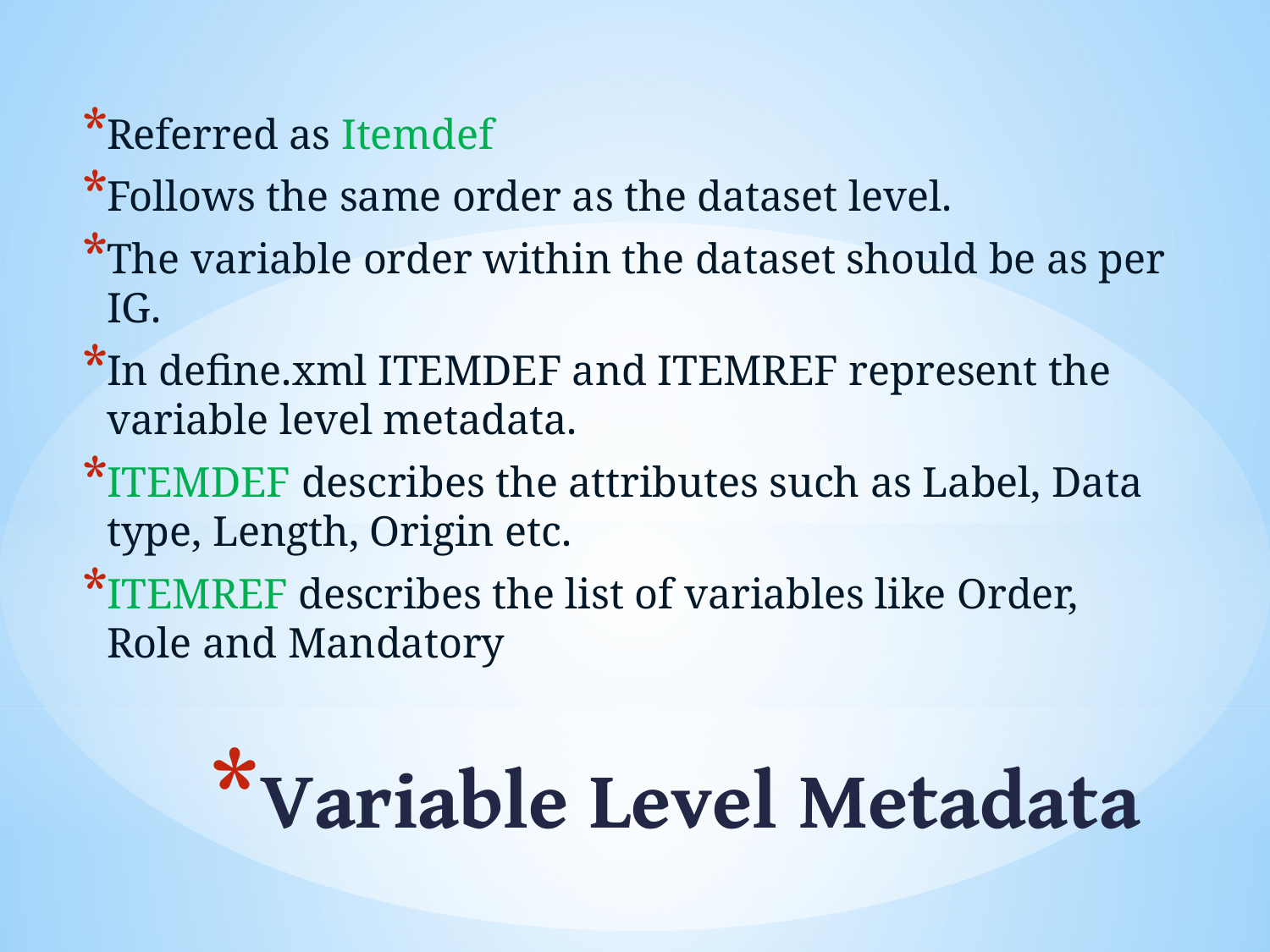

Referred as Itemdef
Follows the same order as the dataset level.
The variable order within the dataset should be as per IG.
In define.xml ITEMDEF and ITEMREF represent the variable level metadata.
ITEMDEF describes the attributes such as Label, Data type, Length, Origin etc.
ITEMREF describes the list of variables like Order, Role and Mandatory

# Variable Level Metadata